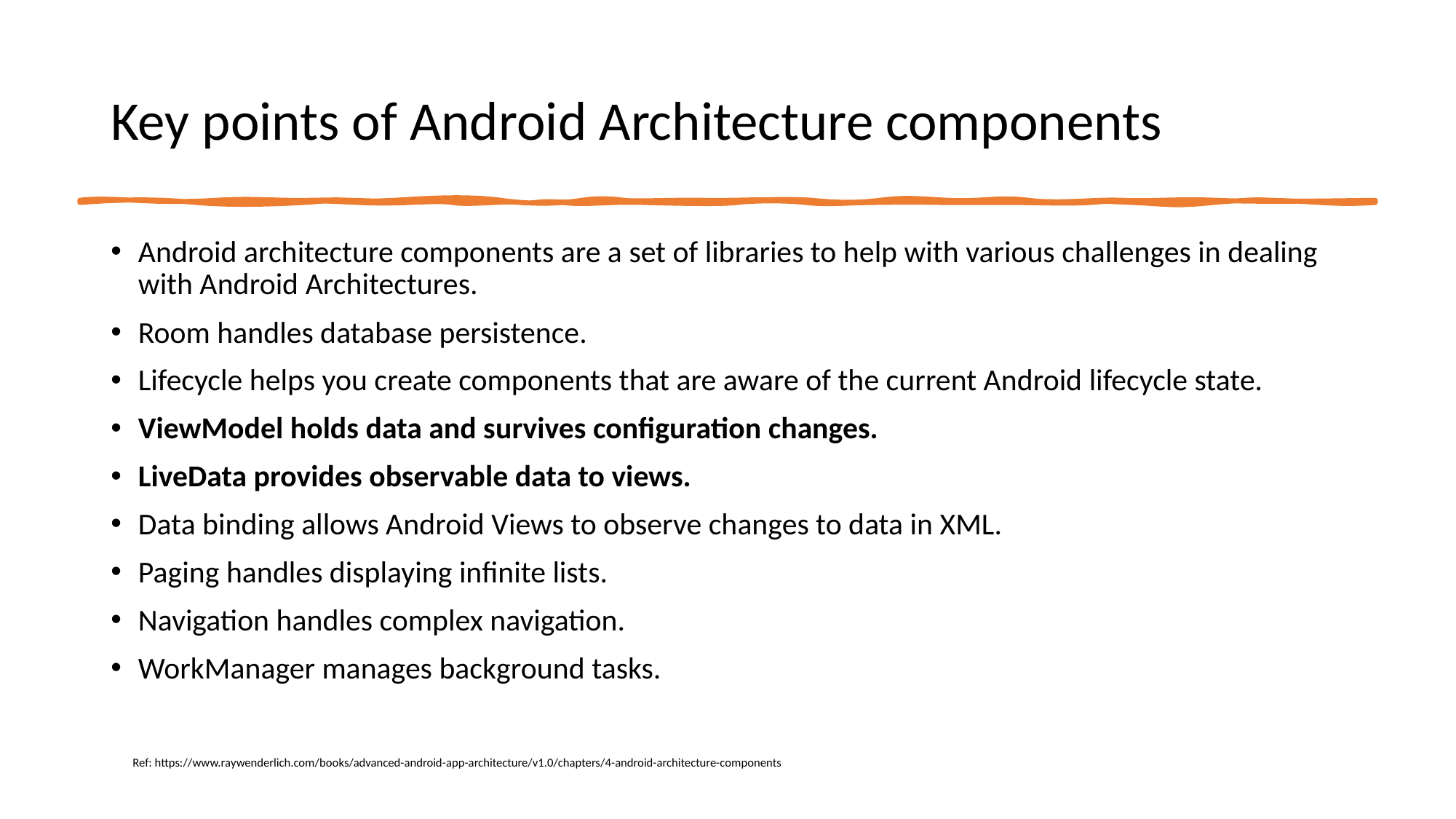

# Key points of Android Architecture components

Android architecture components are a set of libraries to help with various challenges in dealing with Android Architectures.
Room handles database persistence.
Lifecycle helps you create components that are aware of the current Android lifecycle state.
ViewModel holds data and survives configuration changes.
LiveData provides observable data to views.
Data binding allows Android Views to observe changes to data in XML.
Paging handles displaying infinite lists.
Navigation handles complex navigation.
WorkManager manages background tasks.

Ref: https://www.raywenderlich.com/books/advanced-android-app-architecture/v1.0/chapters/4-android-architecture-components